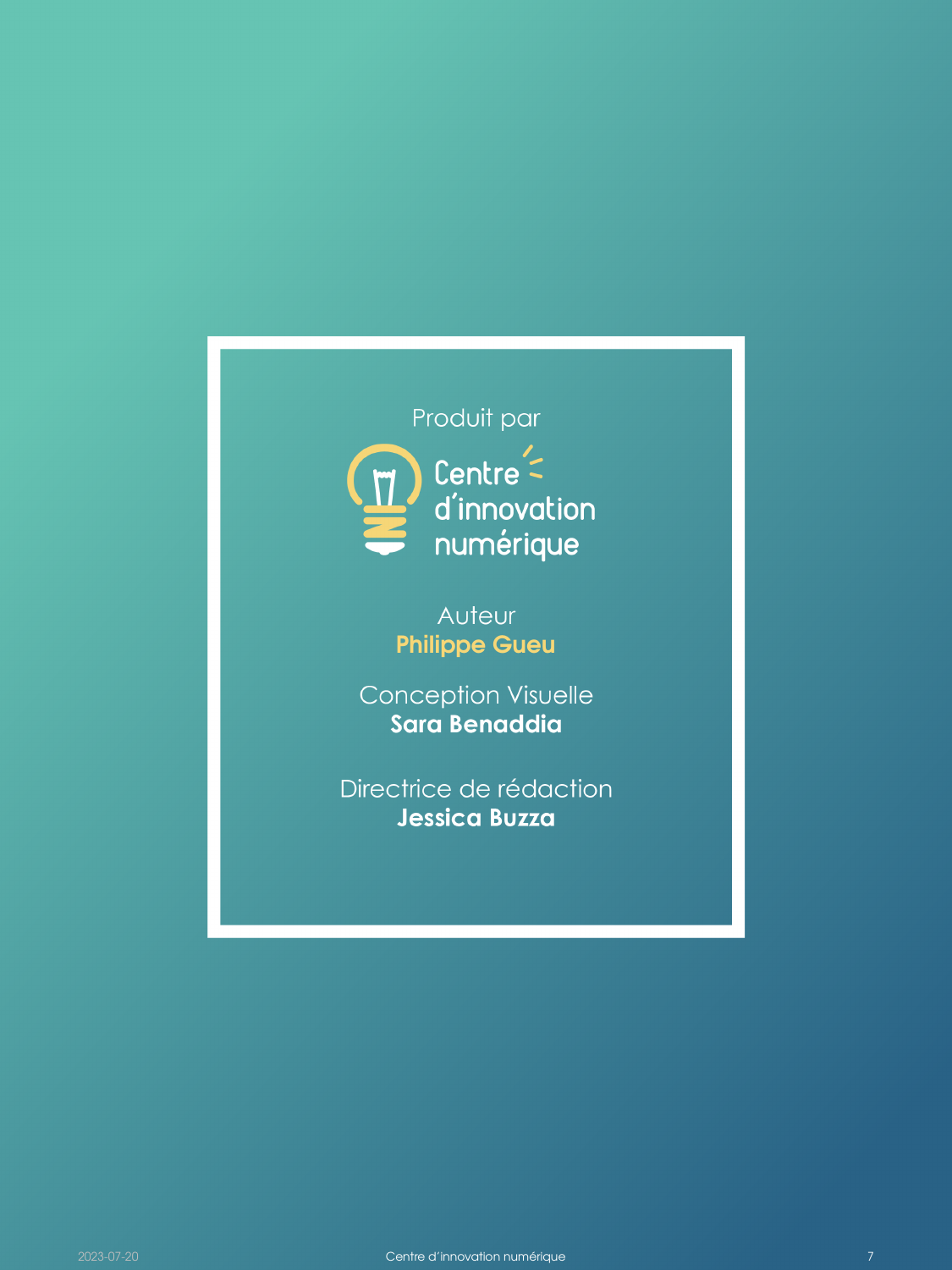

Philippe Gueu
2023-07-20
Centre d’innovation numérique
7